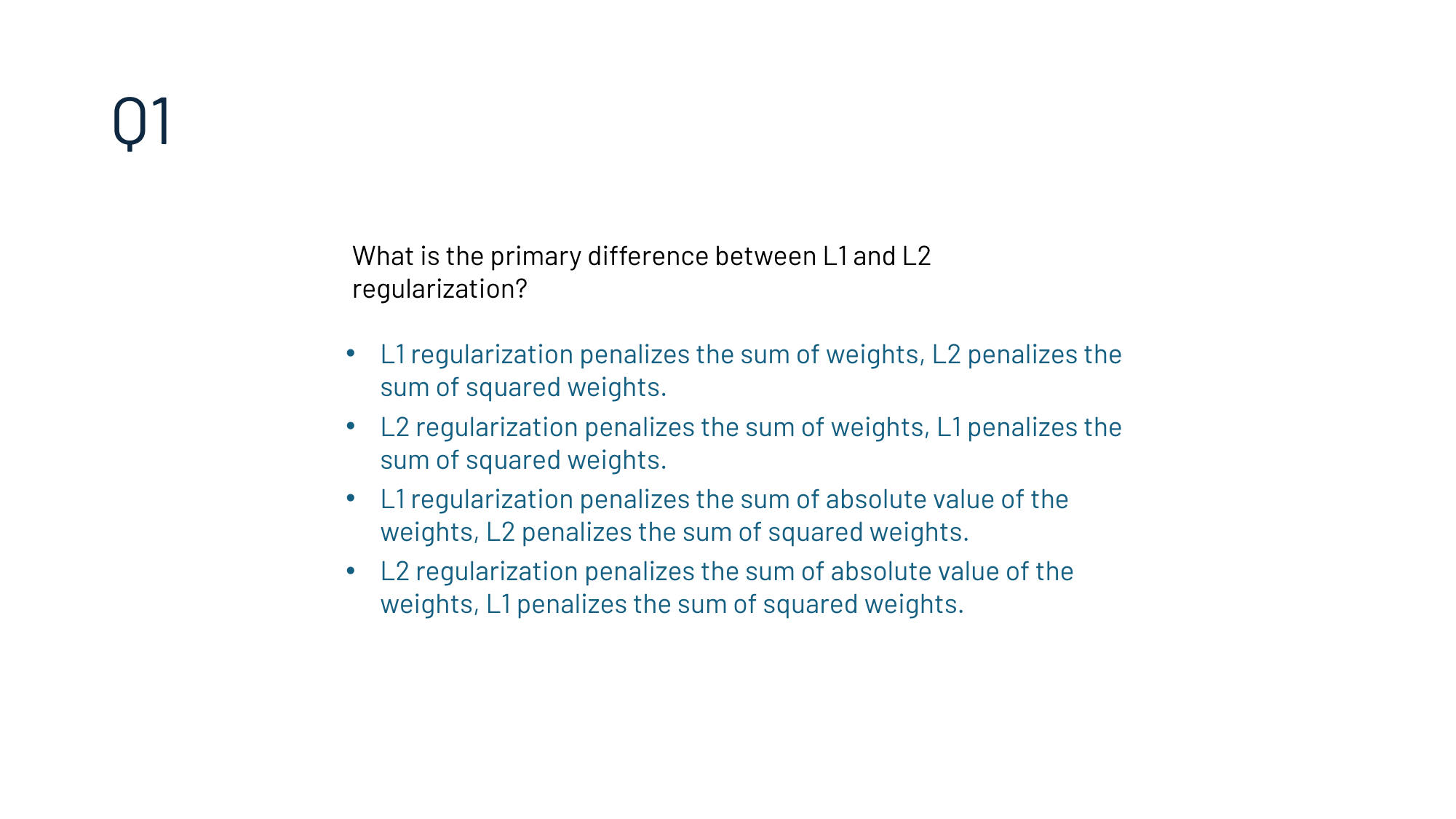

# Q1
What is the primary difference between L1 and L2 regularization?

|  | L1 regularization penalizes the sum of weights, L2 penalizes the sum of squared weights. |
| --- | --- |
|  | L2 regularization penalizes the sum of weights, L1 penalizes the sum of squared weights. |
|  | L1 regularization penalizes the sum of absolute value of the weights, L2 penalizes the sum of squared weights. |
|  | L2 regularization penalizes the sum of absolute value of the weights, L1 penalizes the sum of squared weights. |